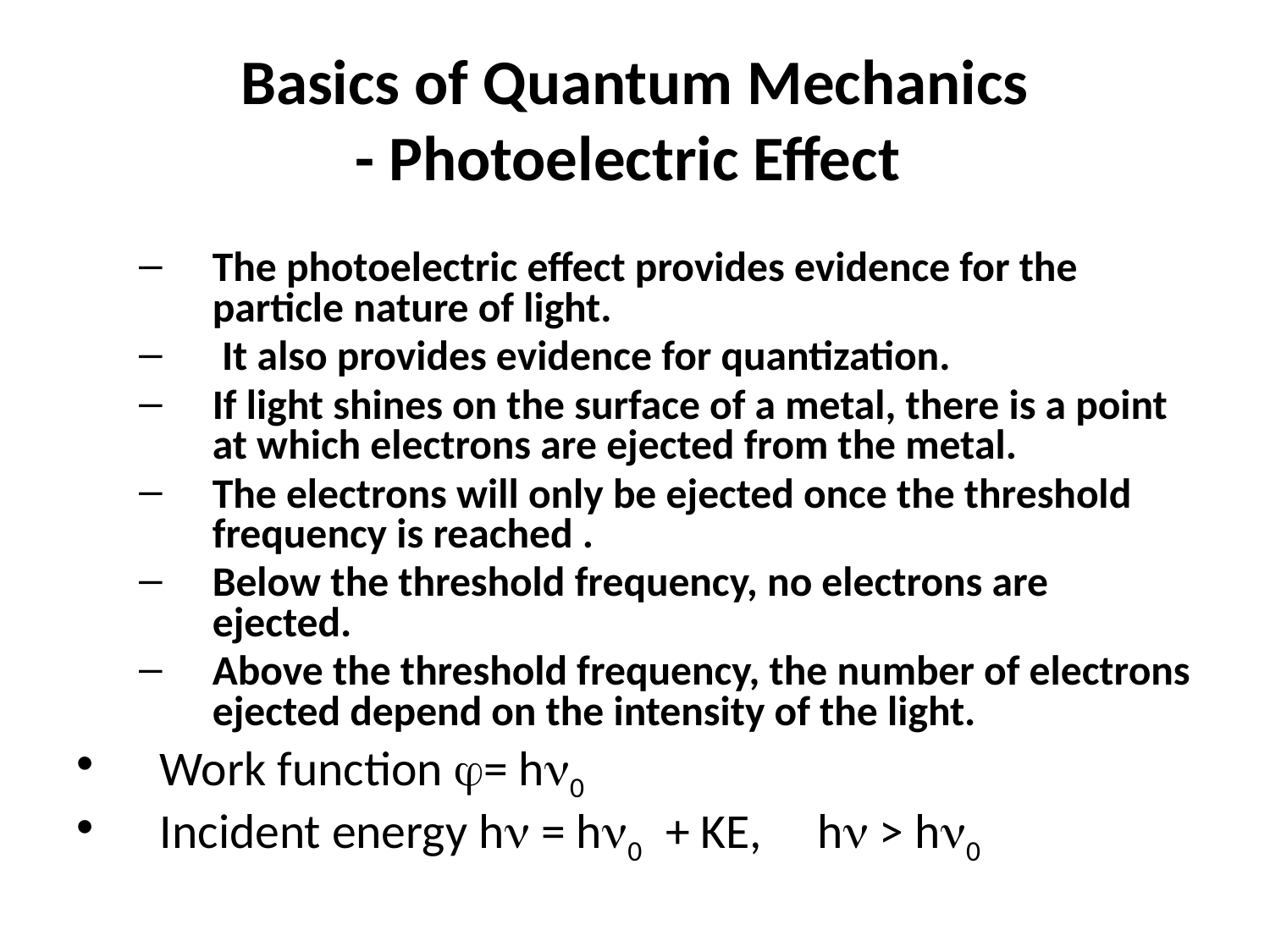

# Basics of Quantum Mechanics - Photoelectric Effect
The photoelectric effect provides evidence for the particle nature of light.
 It also provides evidence for quantization.
If light shines on the surface of a metal, there is a point at which electrons are ejected from the metal.
The electrons will only be ejected once the threshold frequency is reached .
Below the threshold frequency, no electrons are ejected.
Above the threshold frequency, the number of electrons ejected depend on the intensity of the light.
Work function ϕ= hν0
Incident energy hν = hν0   + KE,     hν > hν0